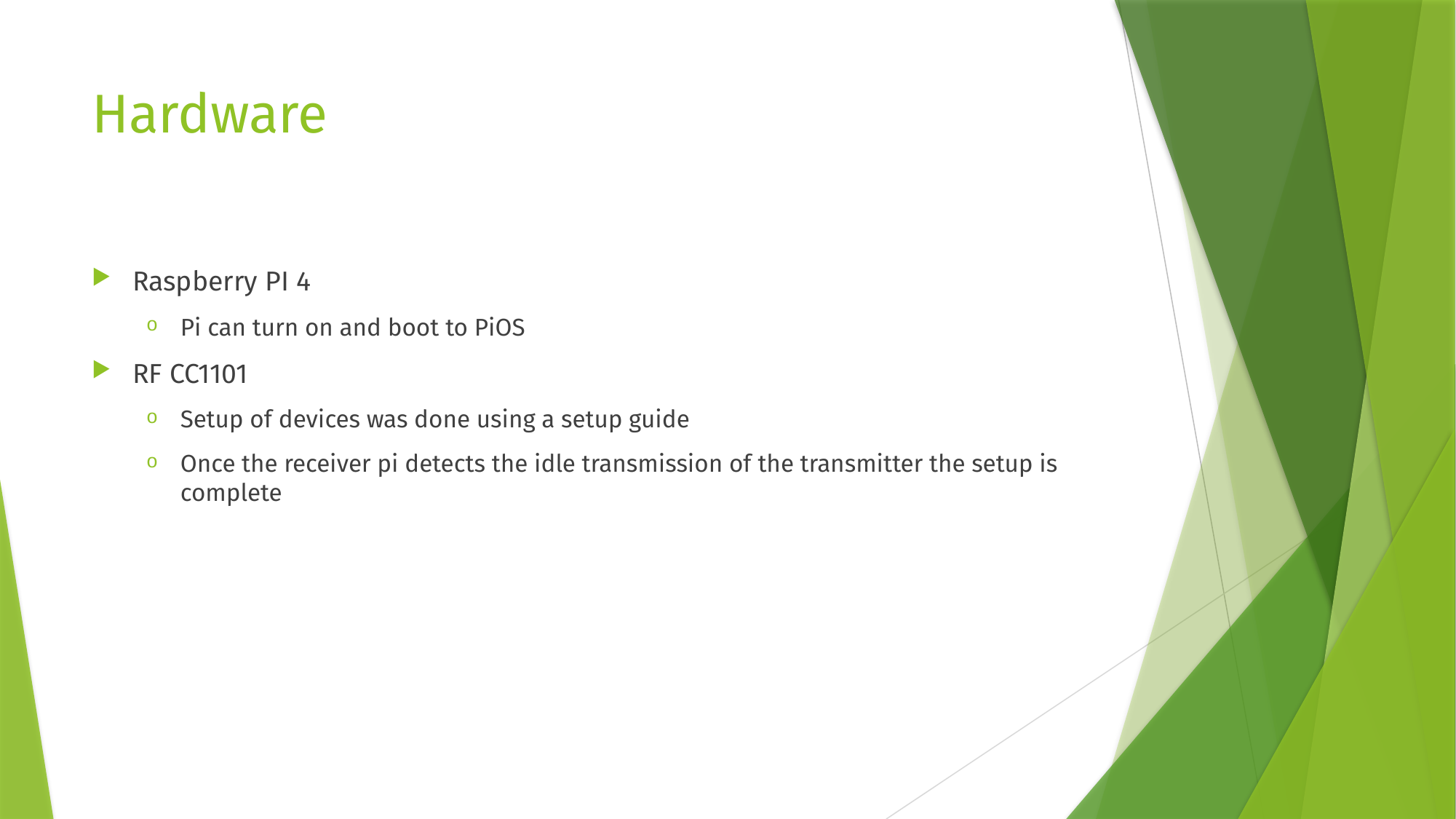

# Hardware
Raspberry PI 4
Pi can turn on and boot to PiOS
RF CC1101
Setup of devices was done using a setup guide
Once the receiver pi detects the idle transmission of the transmitter the setup is complete